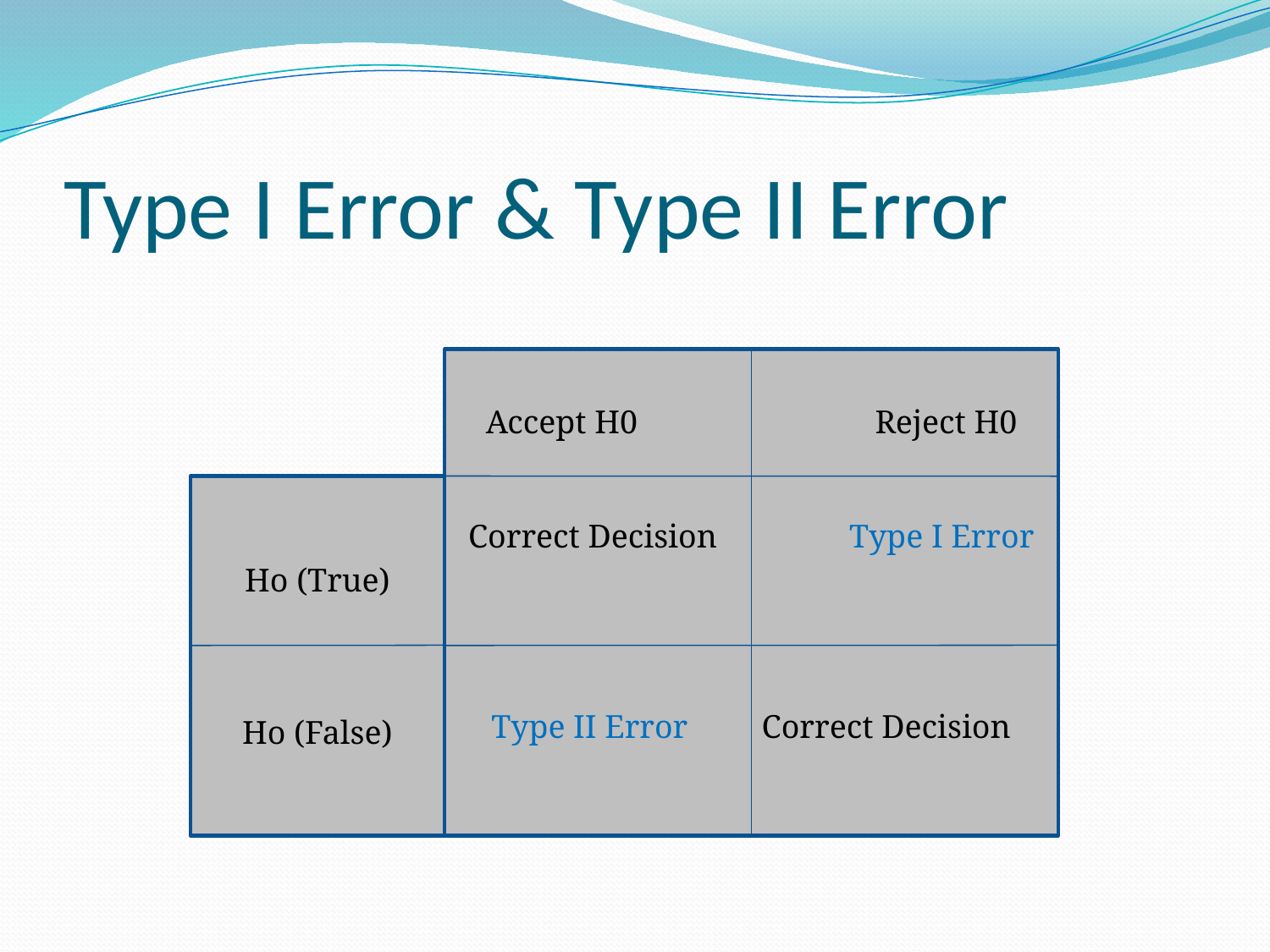

# Type I Error & Type II Error

Accept H0		 Reject H0

Correct Decision		Type I Error

Type II Error	  Correct Decision

Ho (True)

Ho (False)